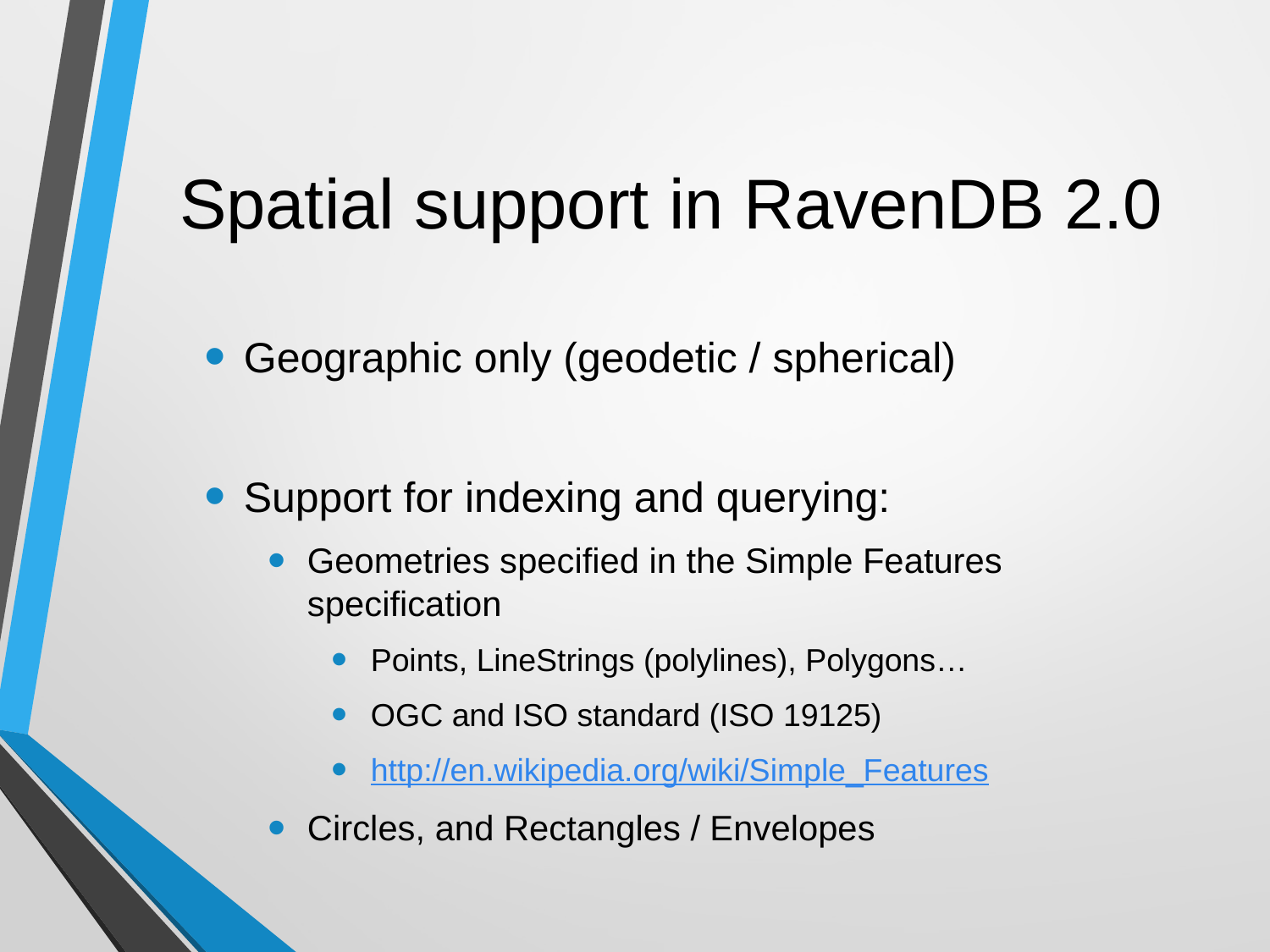

# Spatial support in RavenDB 2.0
Geographic only (geodetic / spherical)

Support for indexing and querying:
Geometries specified in the Simple Features specification
Points, LineStrings (polylines), Polygons…
OGC and ISO standard (ISO 19125)
http://en.wikipedia.org/wiki/Simple_Features
Circles, and Rectangles / Envelopes